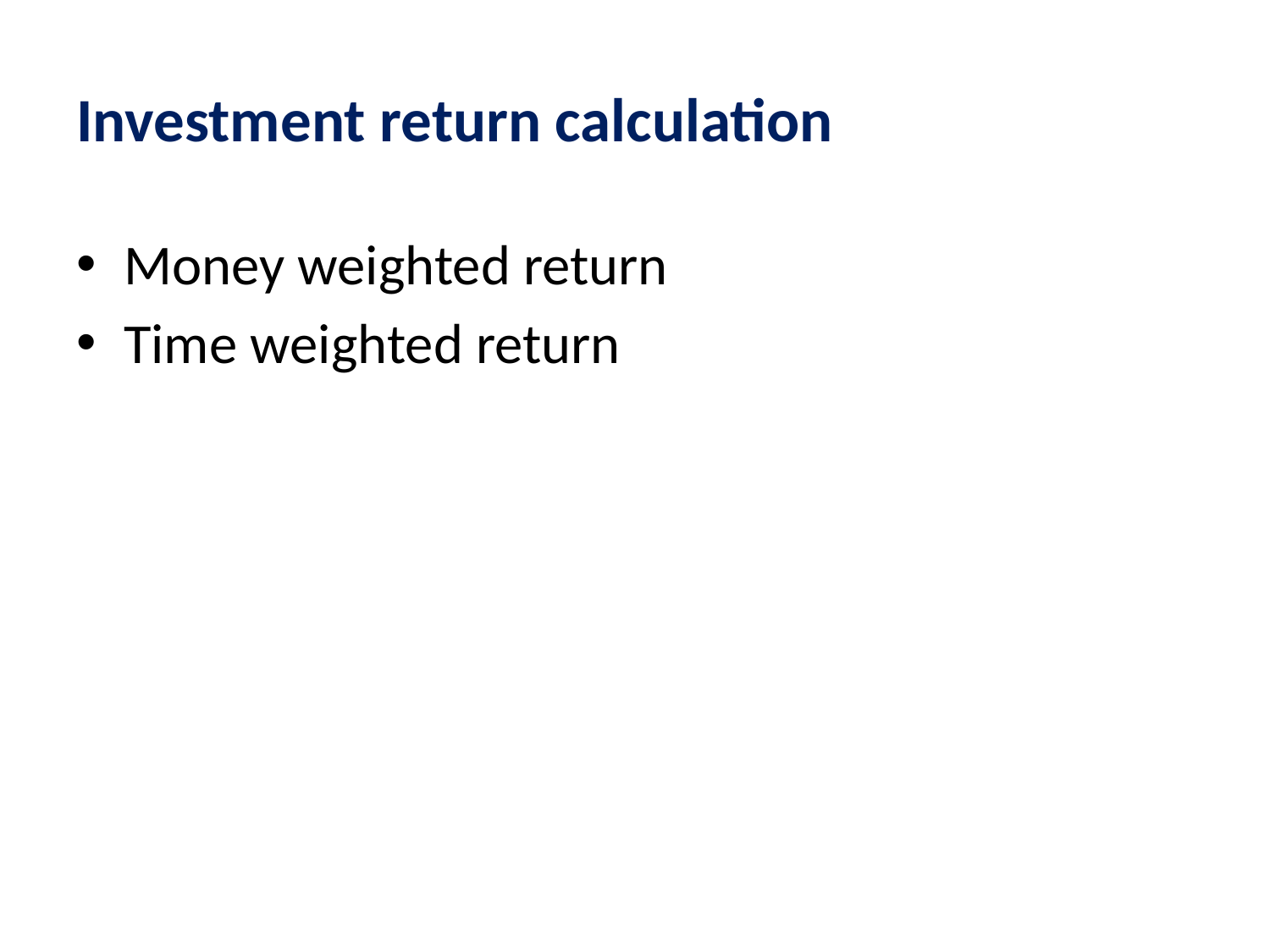

# Investment return calculation
Money weighted return
Time weighted return